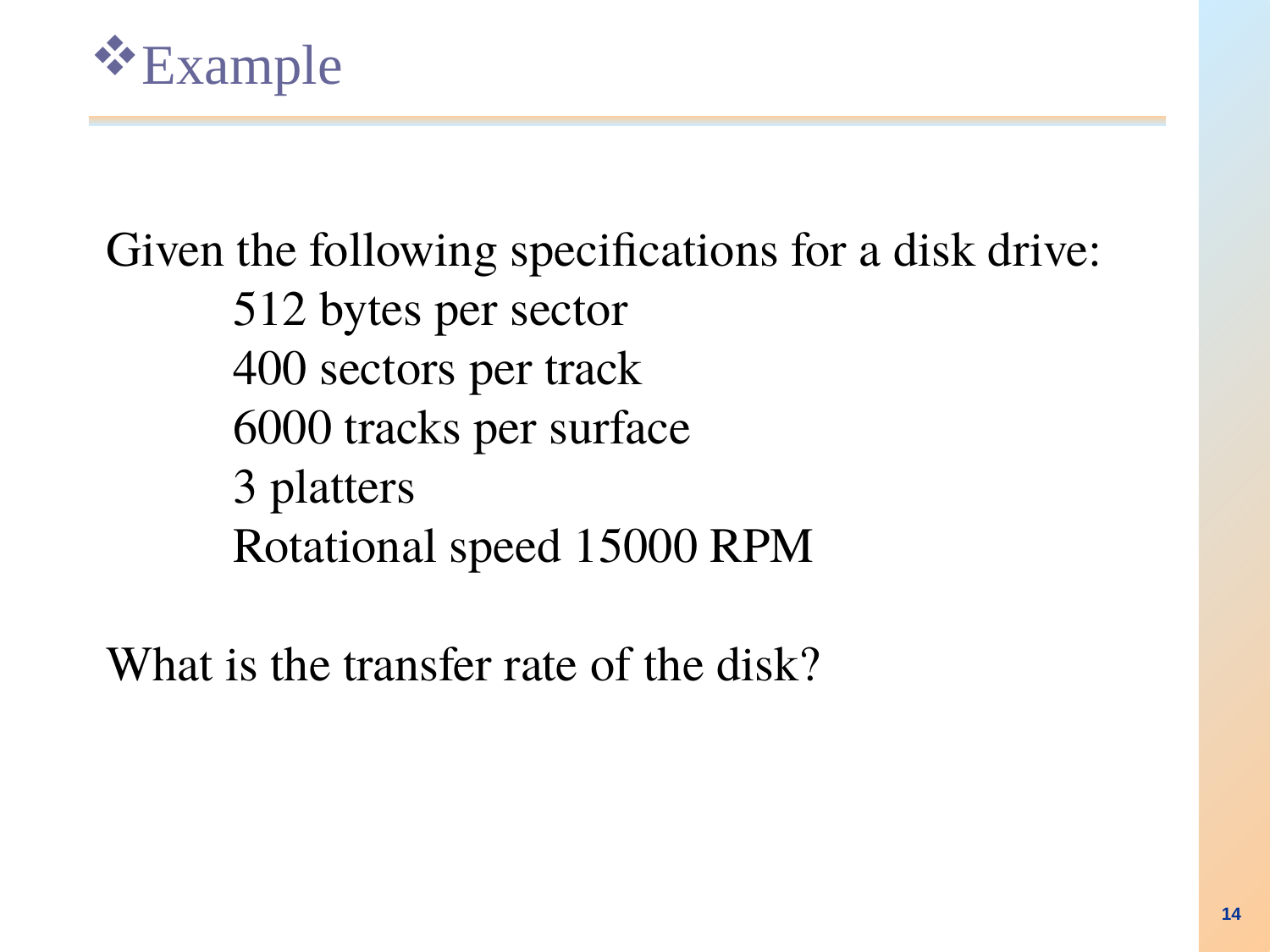

Example
Given the following specifications for a disk drive:
	512 bytes per sector
	400 sectors per track
	6000 tracks per surface
	3 platters
	Rotational speed 15000 RPM

What is the transfer rate of the disk?